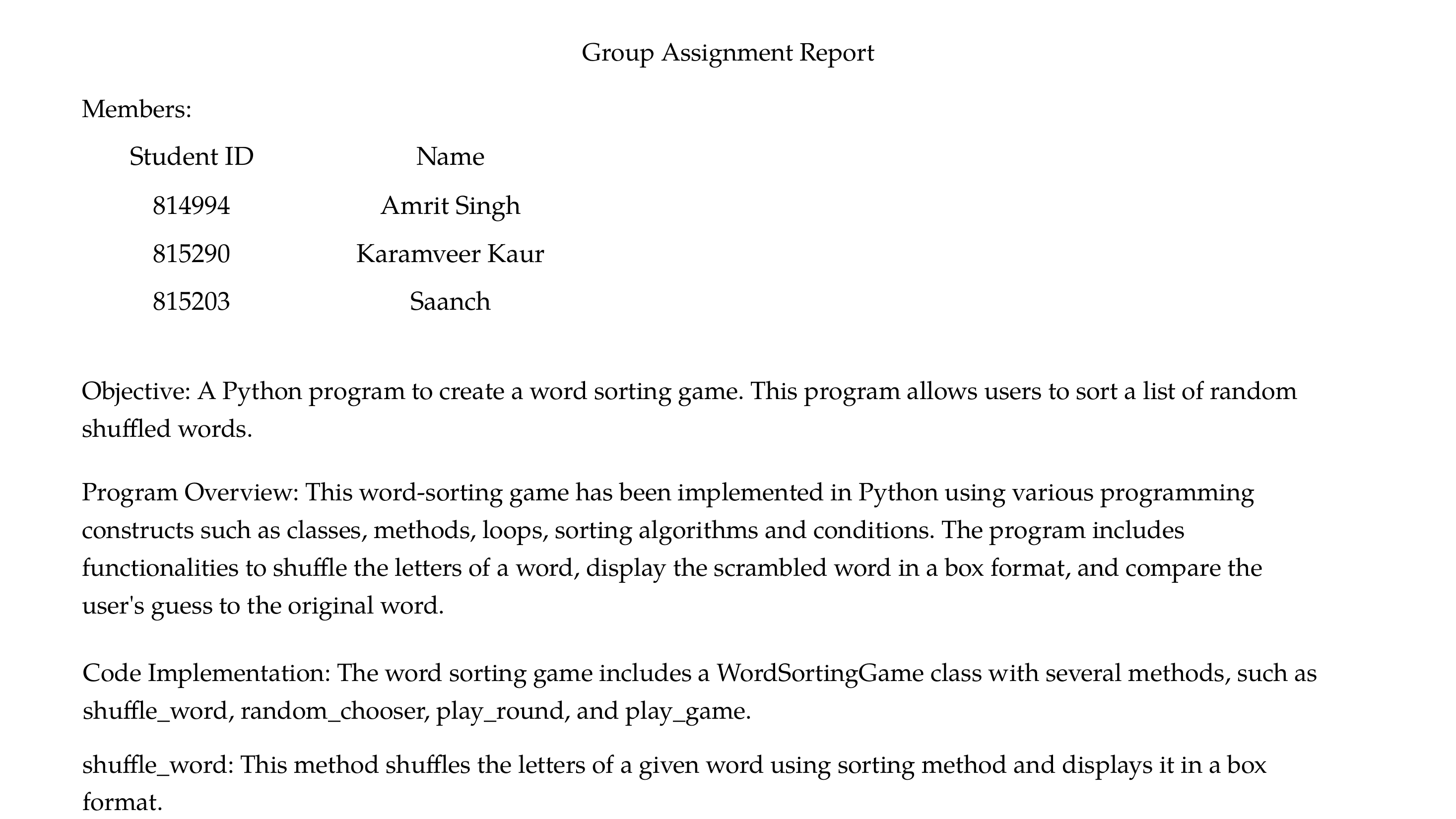

Group Assignment Report
Members:
| Student ID | Name |
| --- | --- |
| 814994 | Amrit Singh |
| 815290 | Karamveer Kaur |
| 815203 | Saanch |
Objective: A Python program to create a word sorting game. This program allows users to sort a list of random shuffled words.
Program Overview: This word-sorting game has been implemented in Python using various programming constructs such as classes, methods, loops, sorting algorithms and conditions. The program includes functionalities to shuffle the letters of a word, display the scrambled word in a box format, and compare the user's guess to the original word.
Code Implementation: The word sorting game includes a WordSortingGame class with several methods, such as shuffle_word, random_chooser, play_round, and play_game.
shuffle_word: This method shuffles the letters of a given word using sorting method and displays it in a box format.